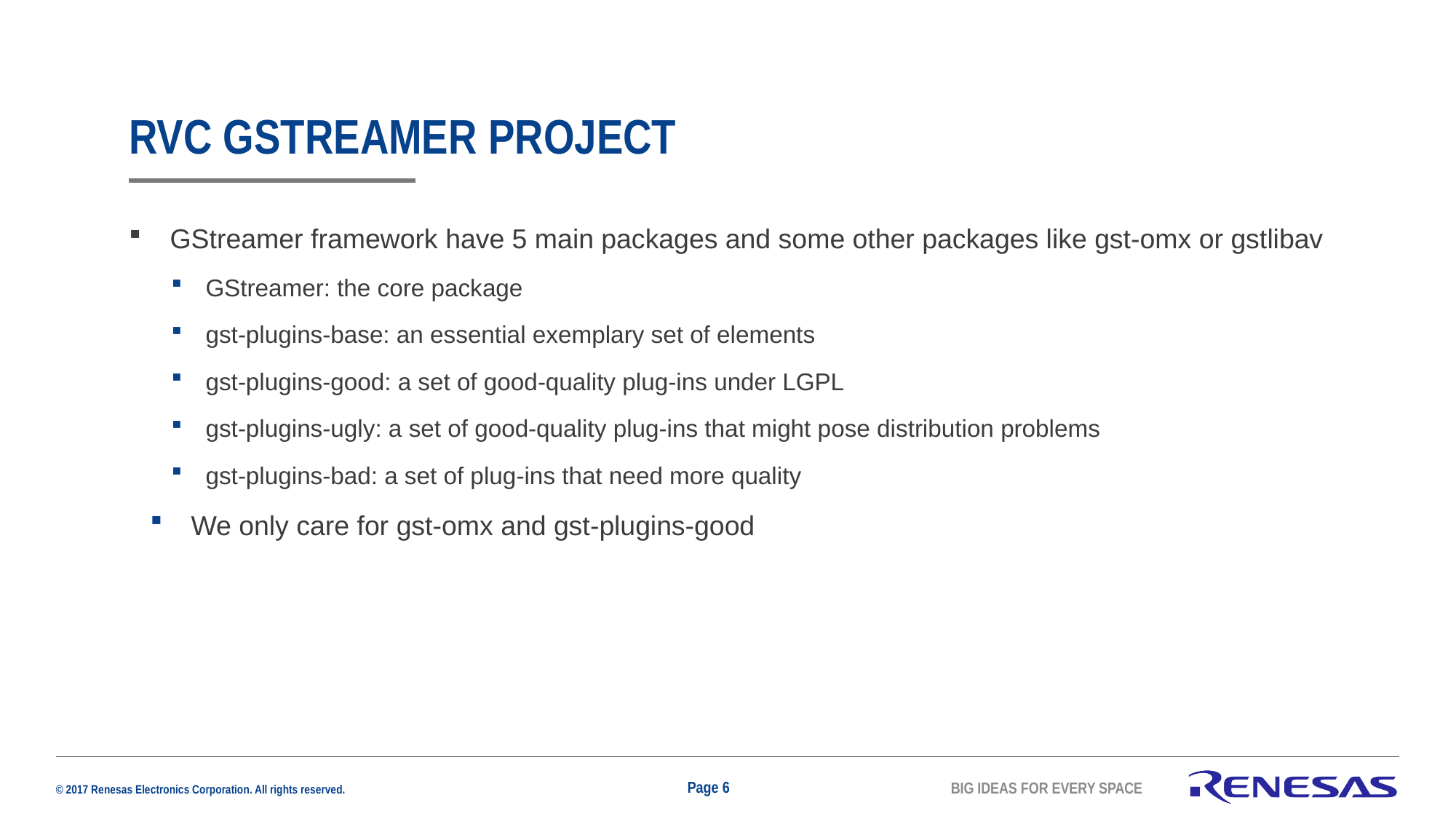

# RVC gstreamer project
GStreamer framework have 5 main packages and some other packages like gst-omx or gstlibav
GStreamer: the core package
gst-plugins-base: an essential exemplary set of elements
gst-plugins-good: a set of good-quality plug-ins under LGPL
gst-plugins-ugly: a set of good-quality plug-ins that might pose distribution problems
gst-plugins-bad: a set of plug-ins that need more quality
We only care for gst-omx and gst-plugins-good

Page 6